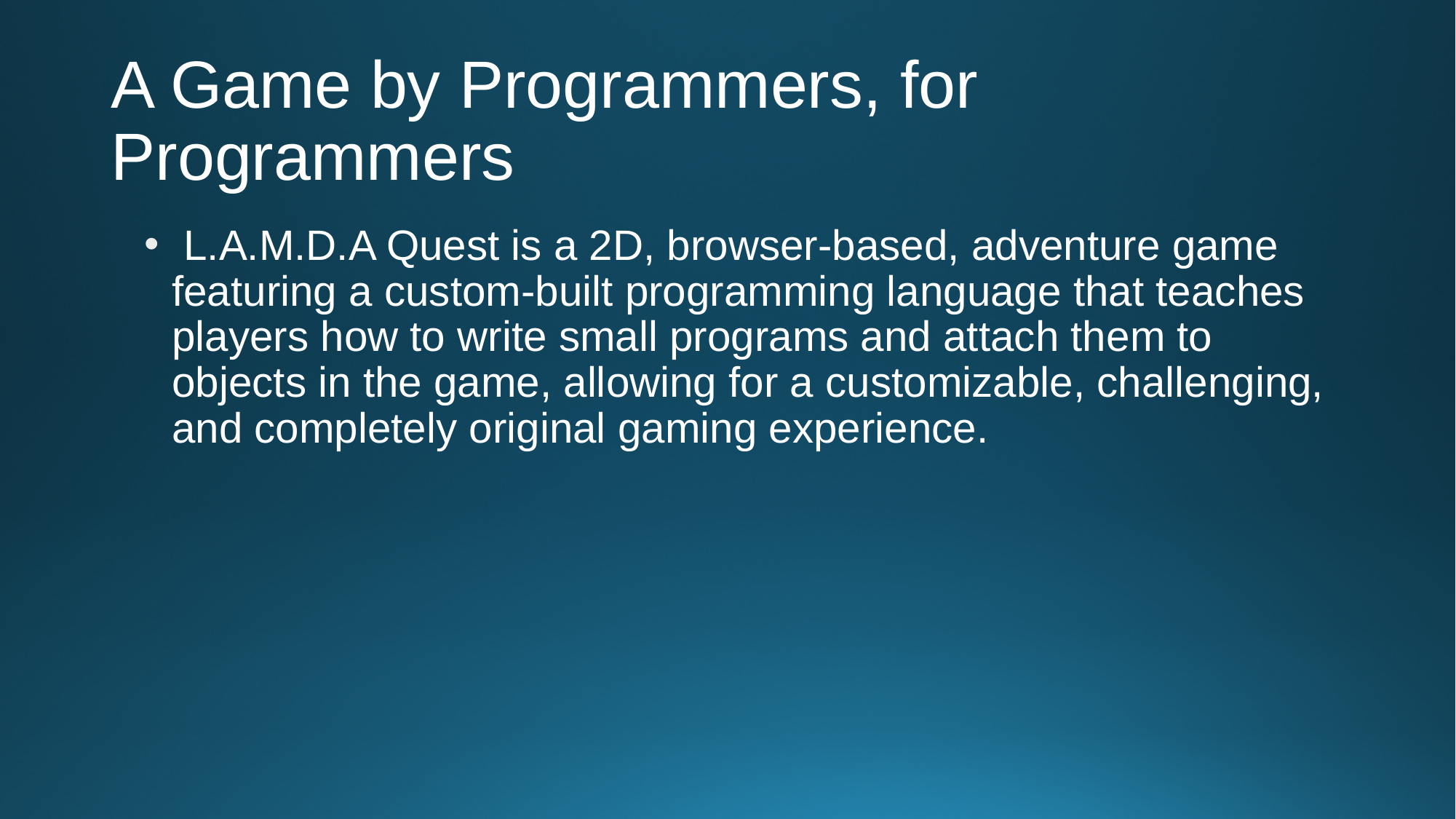

# A Game by Programmers, for Programmers
 L.A.M.D.A Quest is a 2D, browser-based, adventure game featuring a custom-built programming language that teaches players how to write small programs and attach them to objects in the game, allowing for a customizable, challenging, and completely original gaming experience.